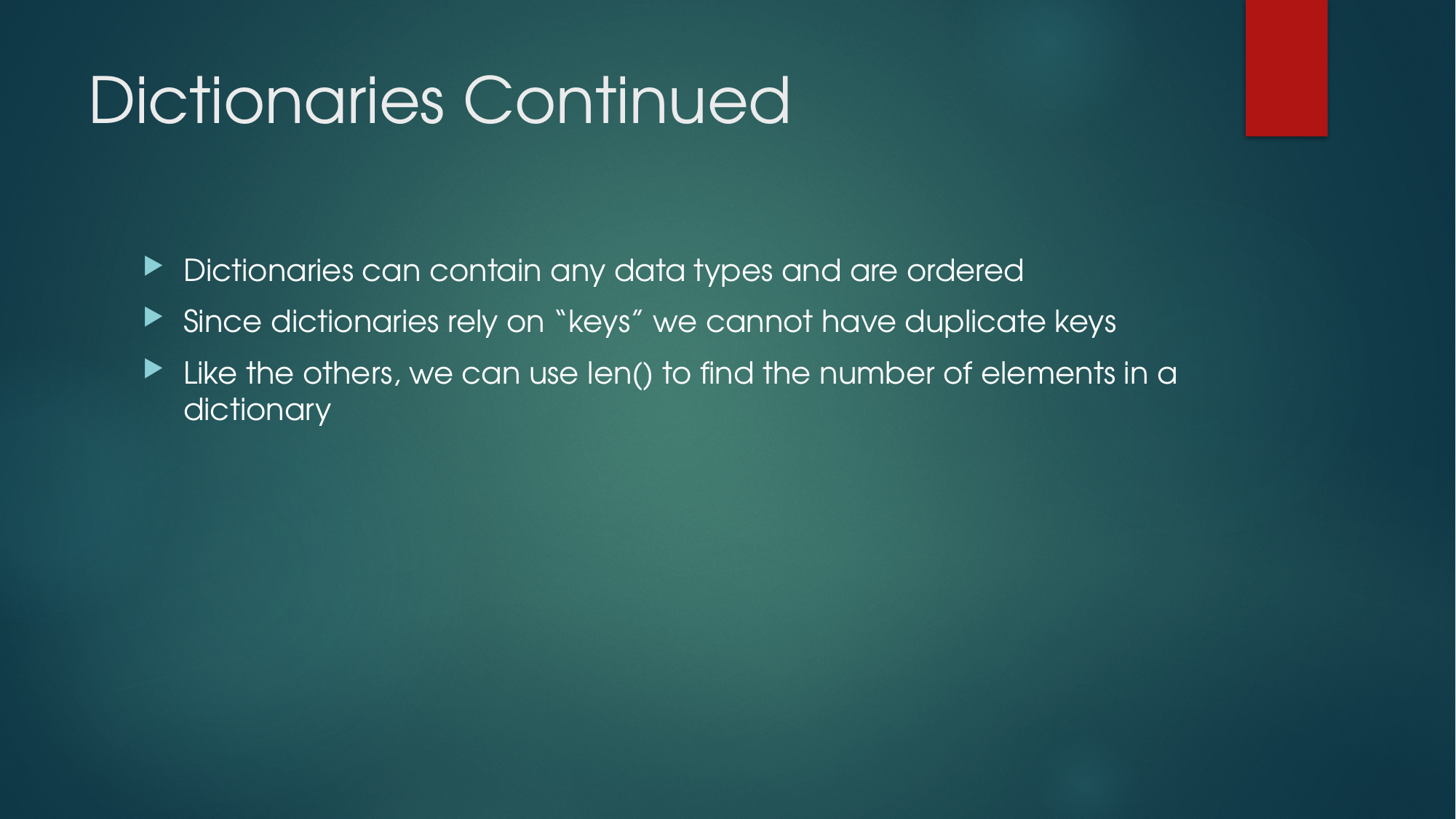

# Dictionaries Continued
Dictionaries can contain any data types and are ordered
Since dictionaries rely on “keys” we cannot have duplicate keys
Like the others, we can use len() to find the number of elements in a dictionary